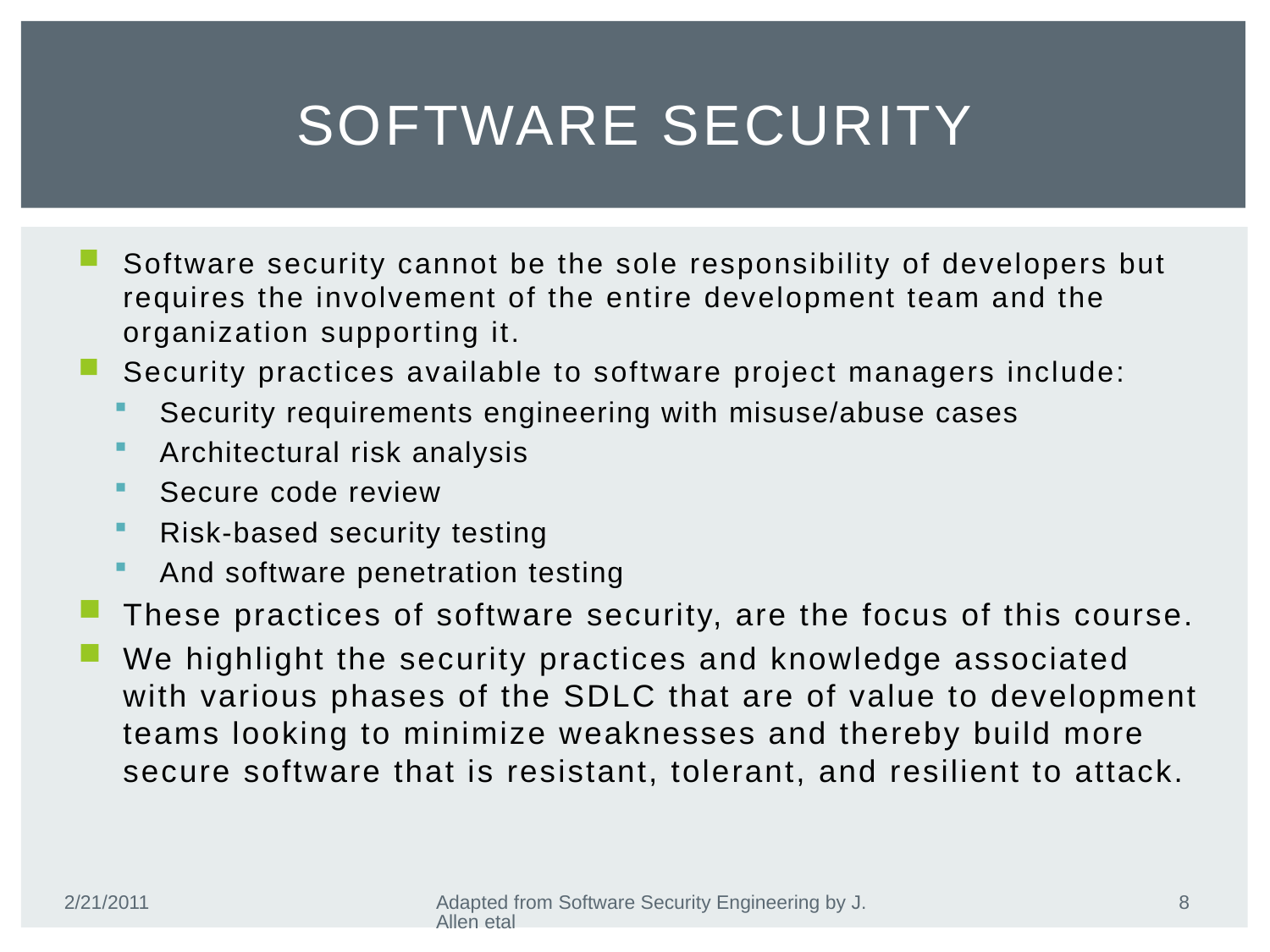

# Software security
Software security cannot be the sole responsibility of developers but requires the involvement of the entire development team and the  organization supporting it.
Security practices available to software project managers include:
Security requirements engineering with misuse/abuse cases
Architectural risk analysis
Secure code review
Risk-based security testing
And software penetration testing
These practices of software security, are the focus of this course.
We highlight the security practices and knowledge associated with various phases of the SDLC that are of value to development teams looking to minimize weaknesses and thereby build more secure software that is resistant, tolerant, and resilient to attack.

8
2/21/2011
Adapted from Software Security Engineering by J.Allen etal